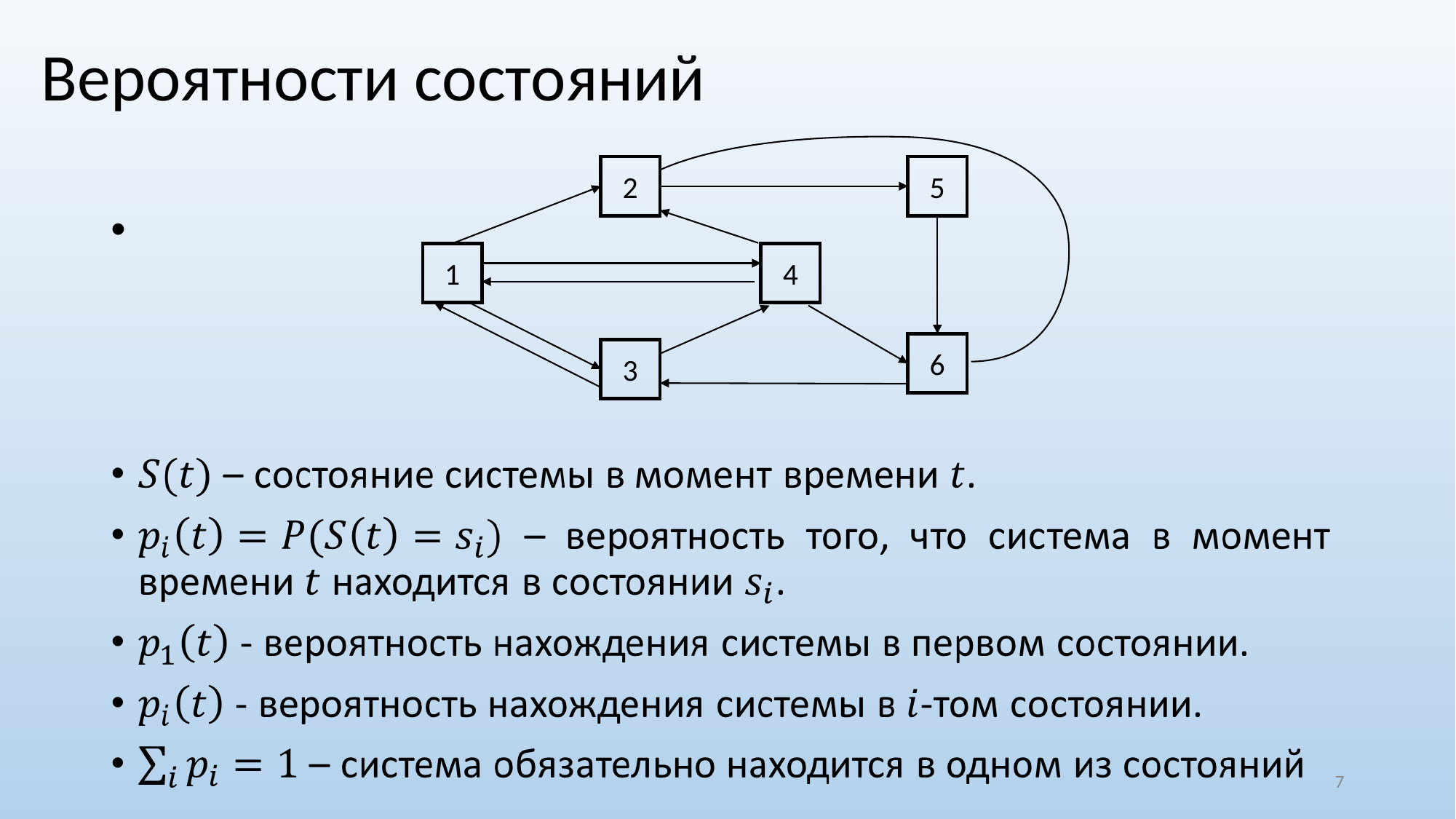

# Вероятности состояний

2

5

1

4

6

3

7